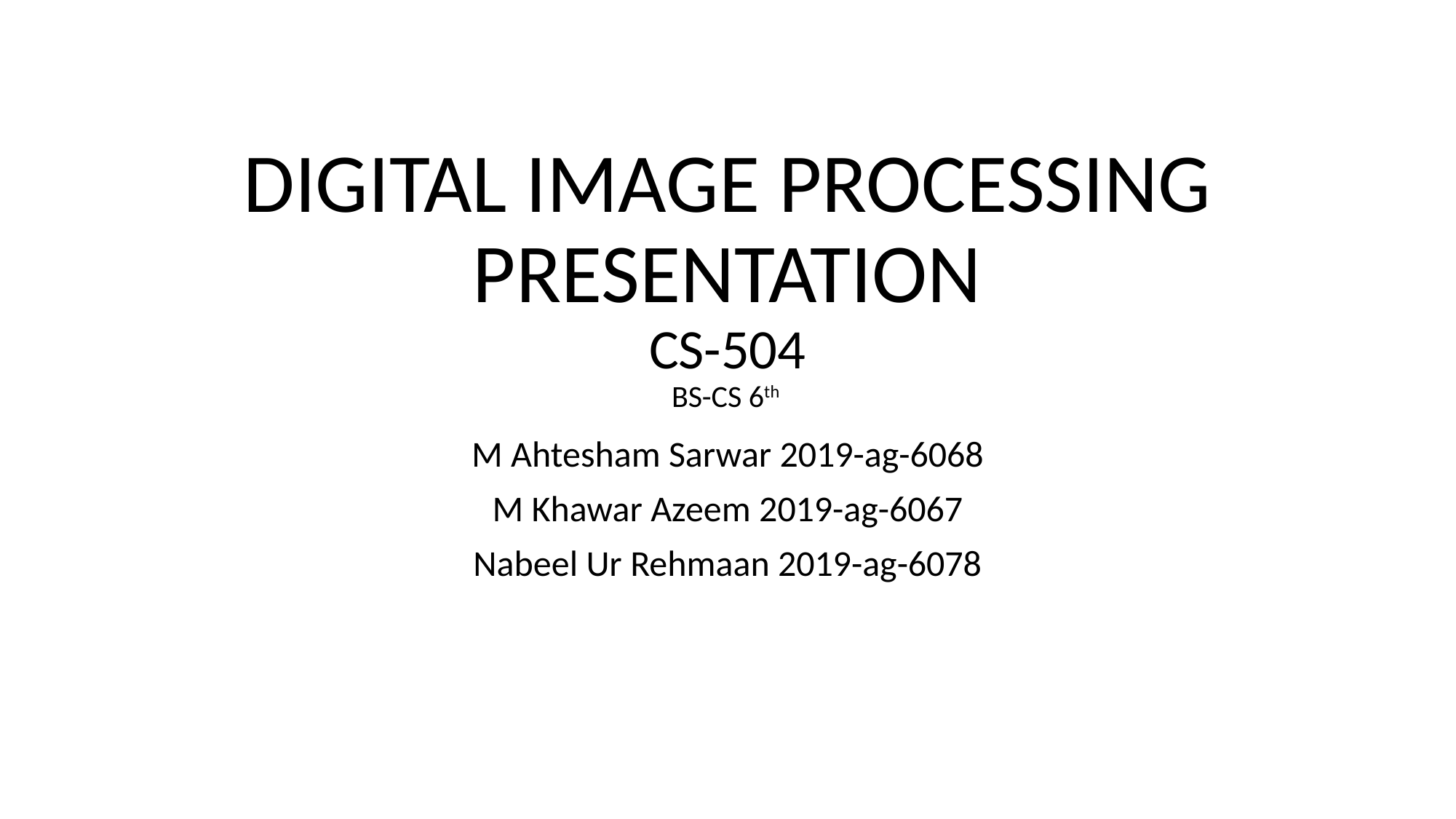

# DIGITAL IMAGE PROCESSING PRESENTATION CS-504 BS-CS 6th
M Ahtesham Sarwar 2019-ag-6068
M Khawar Azeem 2019-ag-6067
Nabeel Ur Rehmaan 2019-ag-6078